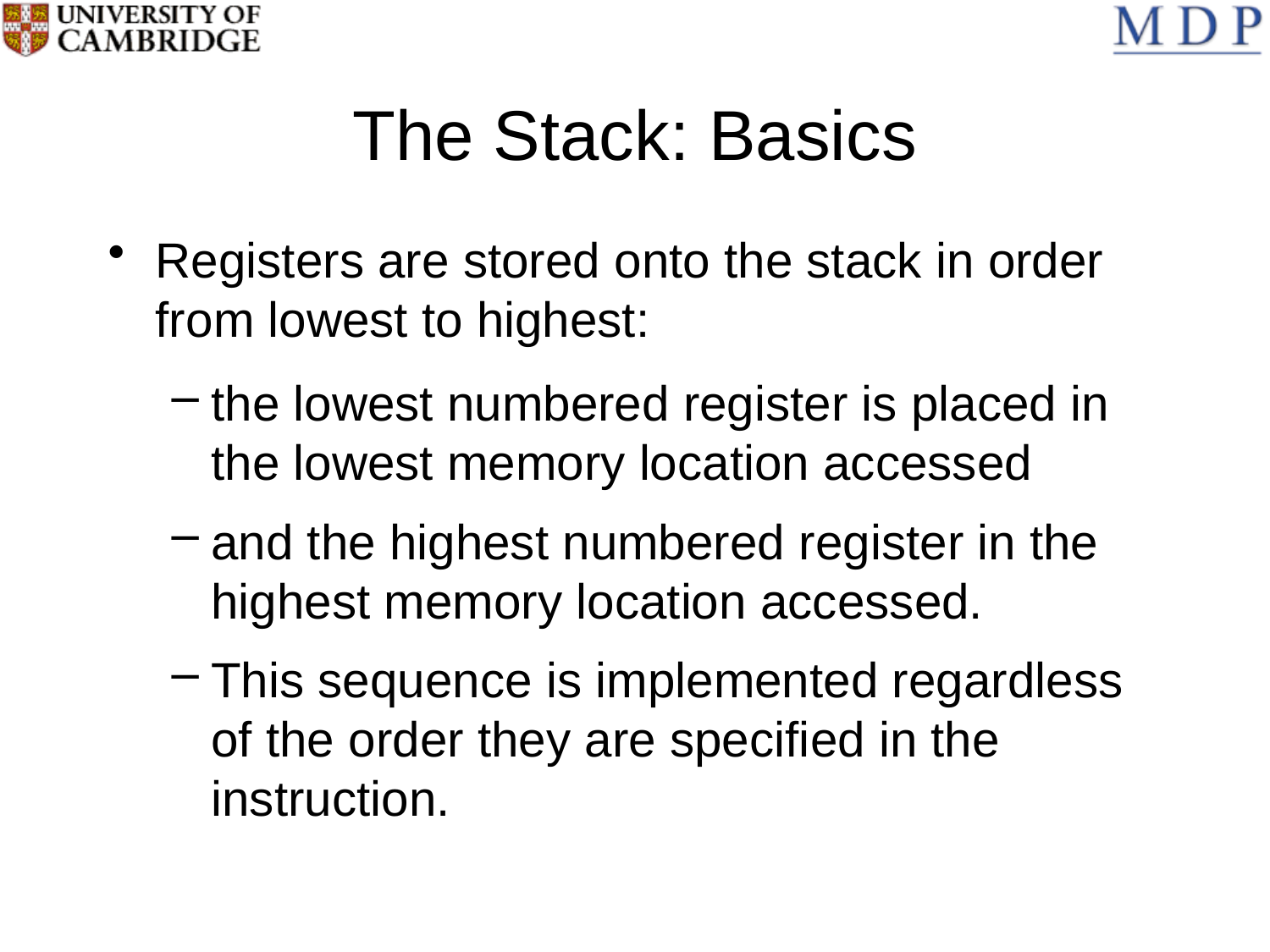

# The Stack: Basics
Registers are stored onto the stack in order from lowest to highest:
the lowest numbered register is placed in the lowest memory location accessed
and the highest numbered register in the highest memory location accessed.
This sequence is implemented regardless of the order they are specified in the instruction.